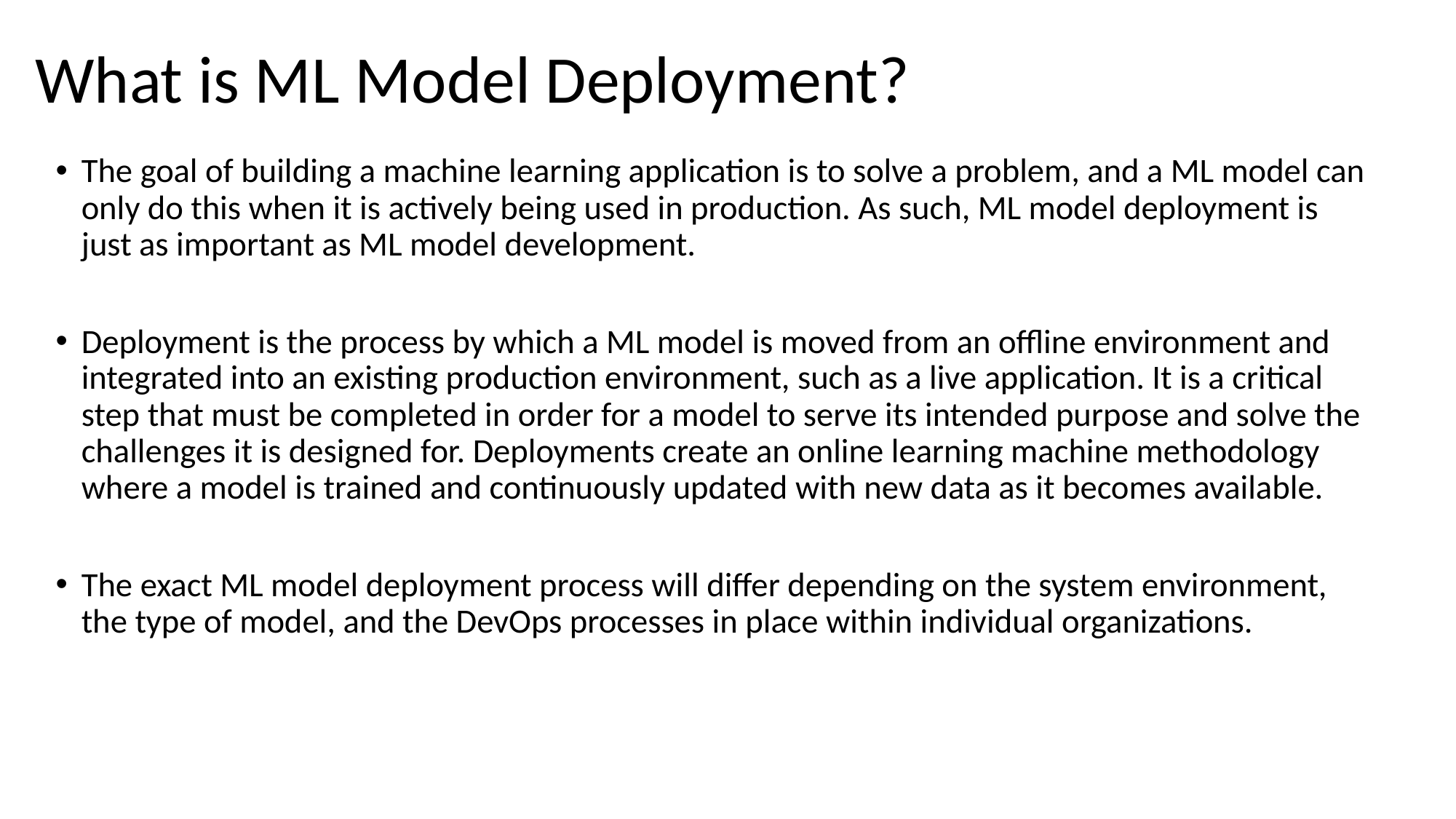

# What is ML Model Deployment?
The goal of building a machine learning application is to solve a problem, and a ML model can only do this when it is actively being used in production. As such, ML model deployment is just as important as ML model development.

Deployment is the process by which a ML model is moved from an offline environment and integrated into an existing production environment, such as a live application. It is a critical step that must be completed in order for a model to serve its intended purpose and solve the challenges it is designed for. Deployments create an online learning machine methodology where a model is trained and continuously updated with new data as it becomes available.

The exact ML model deployment process will differ depending on the system environment, the type of model, and the DevOps processes in place within individual organizations.